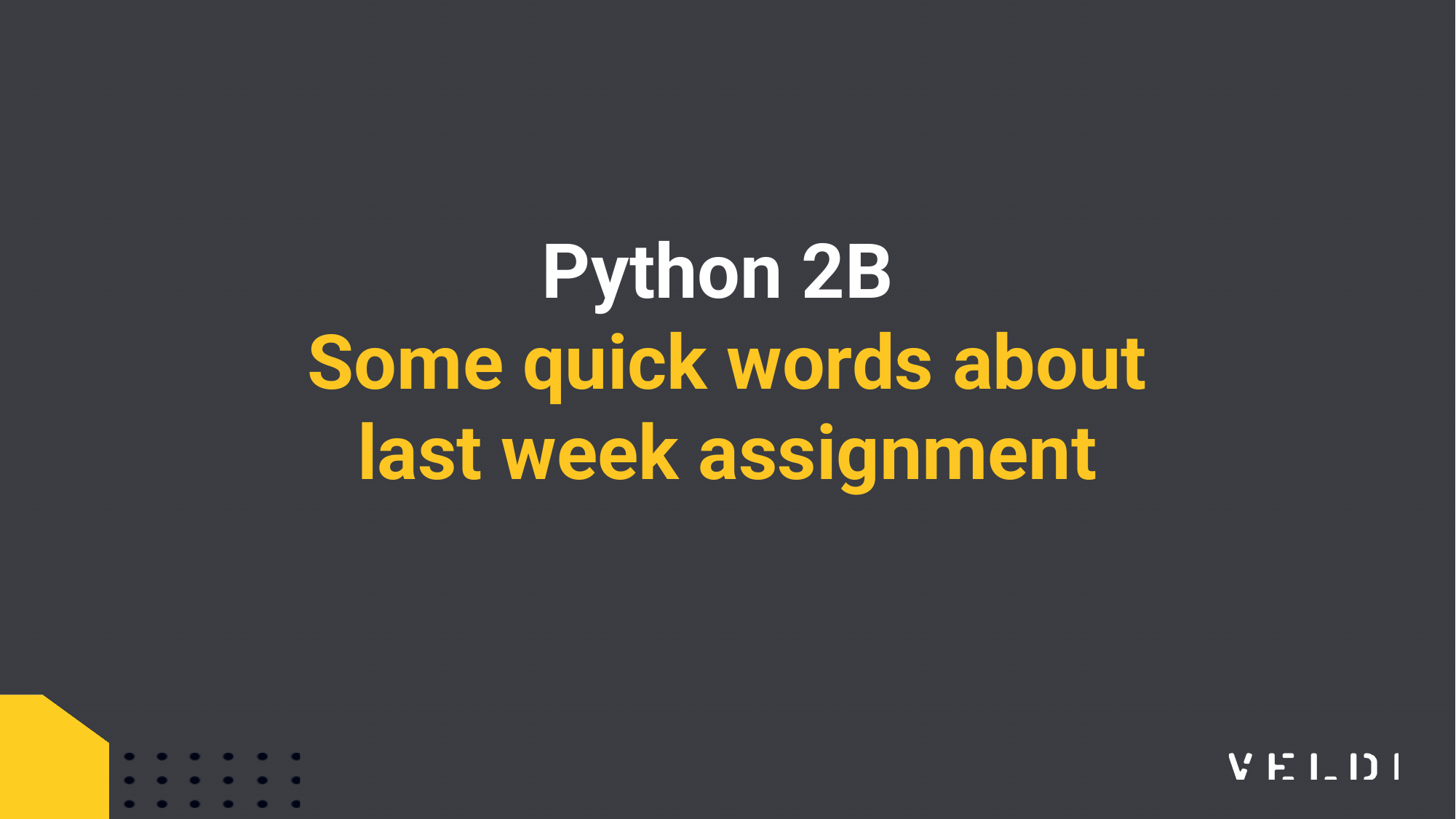

Python 2B
Some quick words about last week assignment